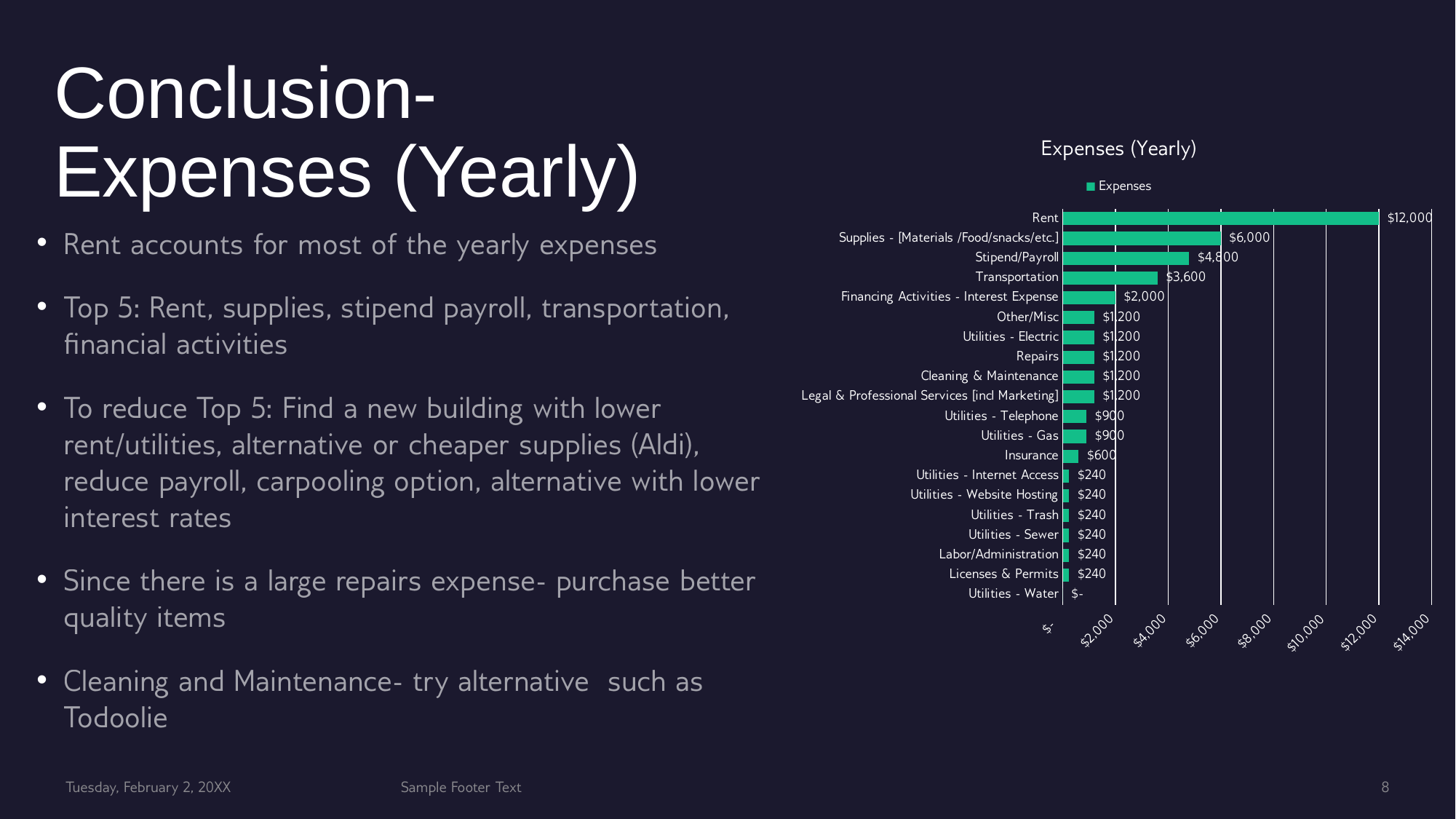

# Conclusion- Expenses (Yearly)

### Chart: Expenses (Yearly)

| Category | Expenses |
|---|---|
| Utilities - Water | 0.0 |
| Licenses & Permits | 240.0 |
| Labor/Administration | 240.0 |
| Utilities - Sewer | 240.0 |
| Utilities - Trash | 240.0 |
| Utilities - Website Hosting | 240.0 |
| Utilities - Internet Access | 240.0 |
| Insurance | 600.0 |
| Utilities - Gas | 900.0 |
| Utilities - Telephone | 900.0 |
| Legal & Professional Services [incl Marketing] | 1200.0 |
| Cleaning & Maintenance | 1200.0 |
| Repairs | 1200.0 |
| Utilities - Electric | 1200.0 |
| Other/Misc | 1200.0 |
| Financing Activities - Interest Expense | 2000.0000000000007 |
| Transportation | 3600.0 |
| Stipend/Payroll | 4800.0 |
| Supplies - [Materials /Food/snacks/etc.] | 6000.0 |
| Rent | 12000.0 |
Rent accounts for most of the yearly expenses
Top 5: Rent, supplies, stipend payroll, transportation, financial activities
To reduce Top 5: Find a new building with lower rent/utilities, alternative or cheaper supplies (Aldi), reduce payroll, carpooling option, alternative with lower interest rates
Since there is a large repairs expense- purchase better quality items
Cleaning and Maintenance- try alternative  such as Todoolie

Tuesday, February 2, 20XX
Sample Footer Text
8